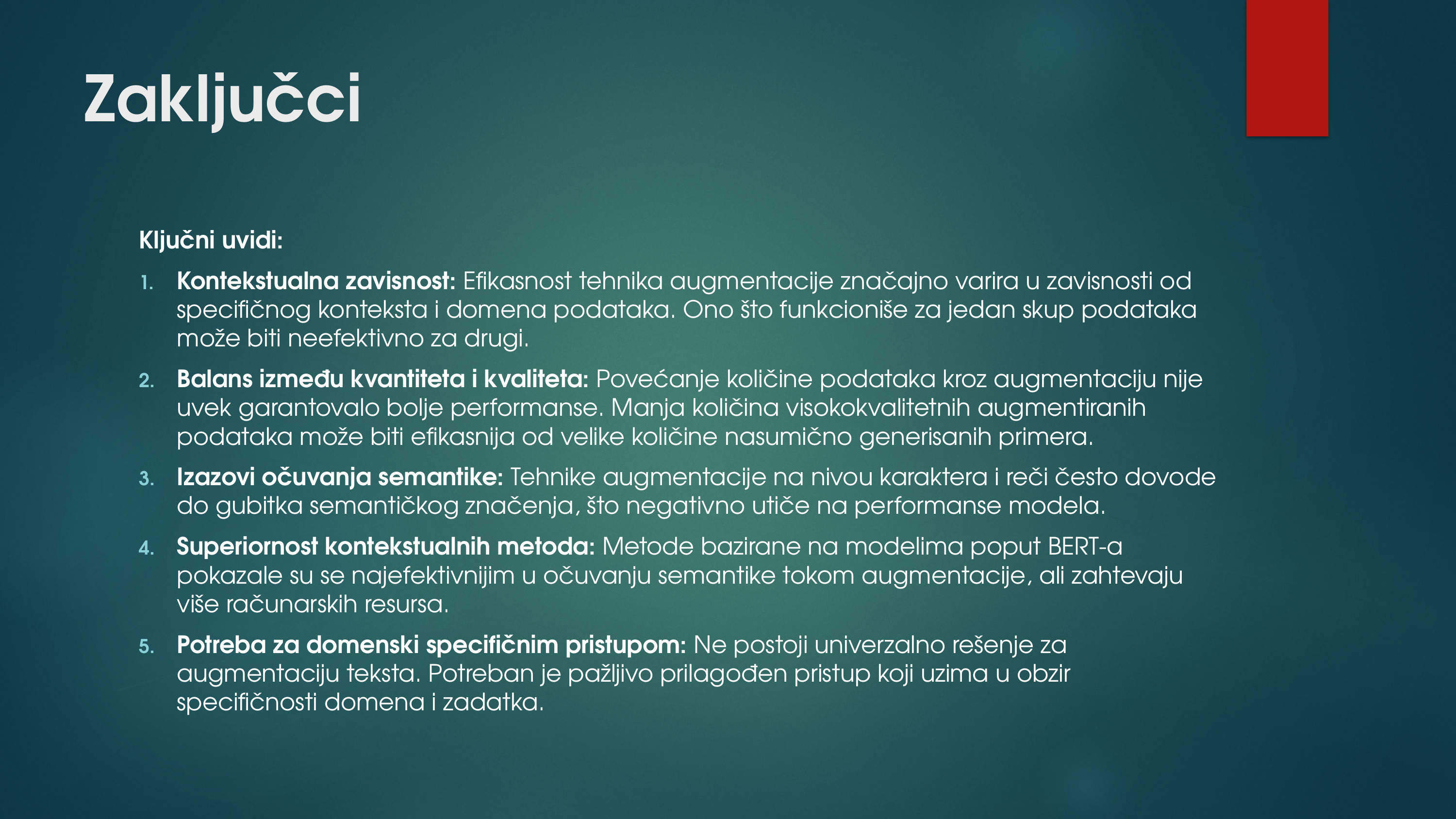

# Zaključci
Ključni uvidi:
Kontekstualna zavisnost: Efikasnost tehnika augmentacije značajno varira u zavisnosti od specifičnog konteksta i domena podataka. Ono što funkcioniše za jedan skup podataka može biti neefektivno za drugi.
Balans između kvantiteta i kvaliteta: Povećanje količine podataka kroz augmentaciju nije uvek garantovalo bolje performanse. Manja količina visokokvalitetnih augmentiranih podataka može biti efikasnija od velike količine nasumično generisanih primera.
Izazovi očuvanja semantike: Tehnike augmentacije na nivou karaktera i reči često dovode do gubitka semantičkog značenja, što negativno utiče na performanse modela.
Superiornost kontekstualnih metoda: Metode bazirane na modelima poput BERT-a pokazale su se najefektivnijim u očuvanju semantike tokom augmentacije, ali zahtevaju više računarskih resursa.
Potreba za domenski specifičnim pristupom: Ne postoji univerzalno rešenje za augmentaciju teksta. Potreban je pažljivo prilagođen pristup koji uzima u obzir specifičnosti domena i zadatka.